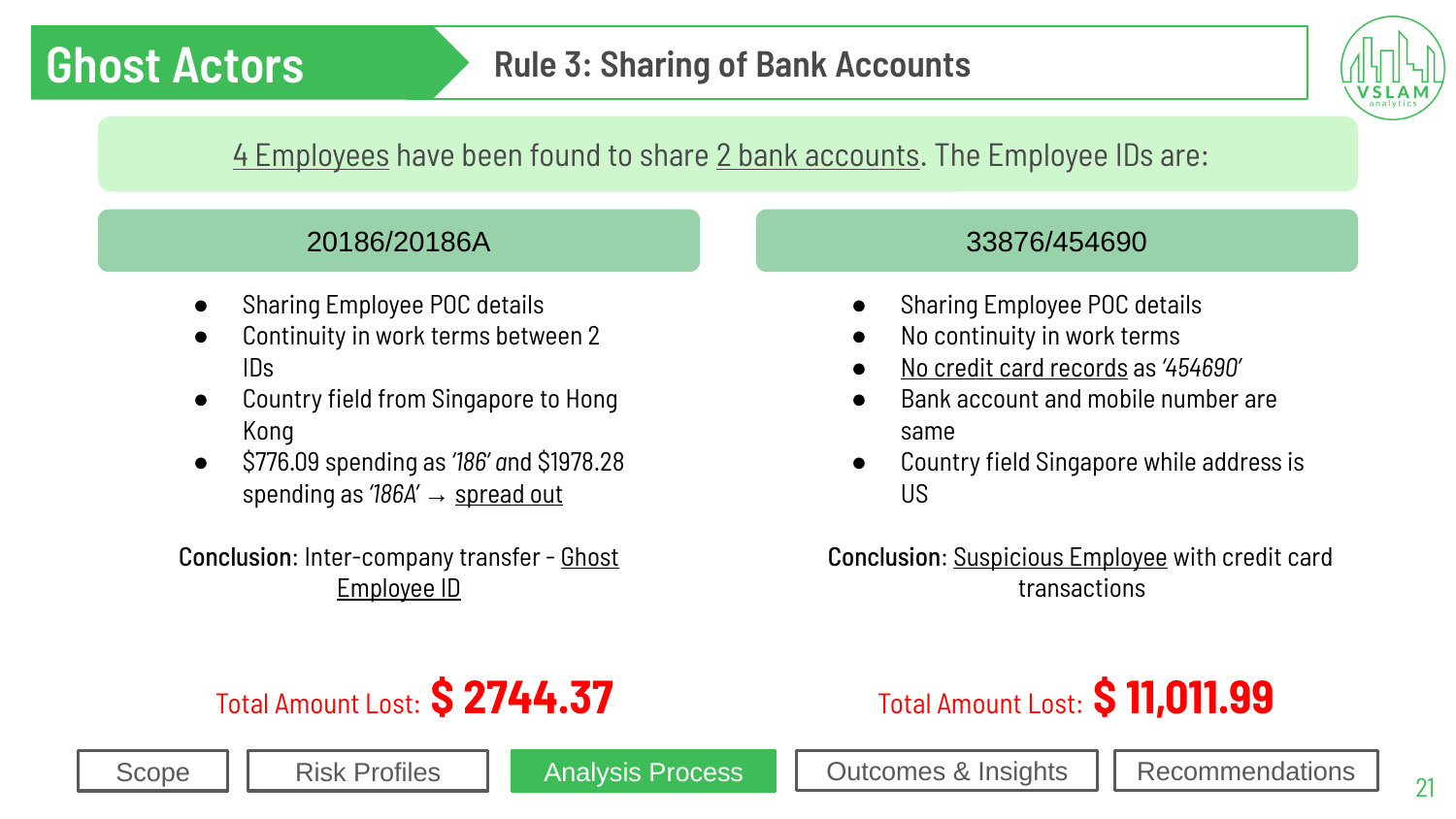

Rule 3: Sharing of Bank Accounts
Ghost Actors

4 Employees have been found to share 2 bank accounts. The Employee IDs are:
20186/20186A
33876/454690
Sharing Employee POC details
Continuity in work terms between 2 IDs
Country field from Singapore to Hong Kong
$776.09 spending as ‘186’ and $1978.28 spending as ‘186A’ → spread out

Conclusion: Inter-company transfer - Ghost Employee ID
Sharing Employee POC details
No continuity in work terms
No credit card records as ‘454690’
Bank account and mobile number are same
Country field Singapore while address is US

Conclusion: Suspicious Employee with credit card
transactions
Total Amount Lost: $ 2744.37
Total Amount Lost: $ 11,011.99
Analysis Process
21